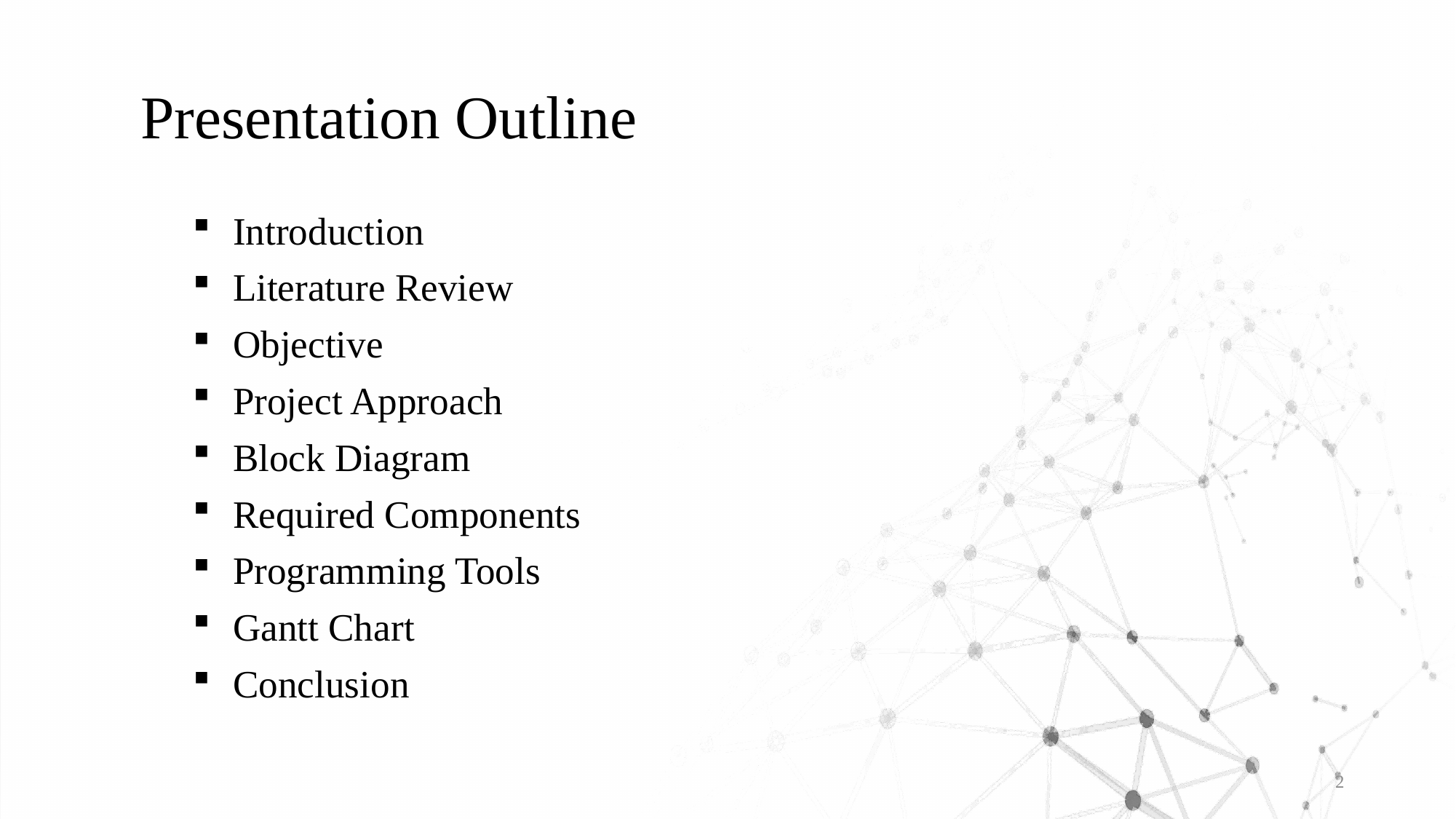

# Presentation Outline
Introduction
Literature Review
Objective
Project Approach
Block Diagram
Required Components
Programming Tools
Gantt Chart
Conclusion

2